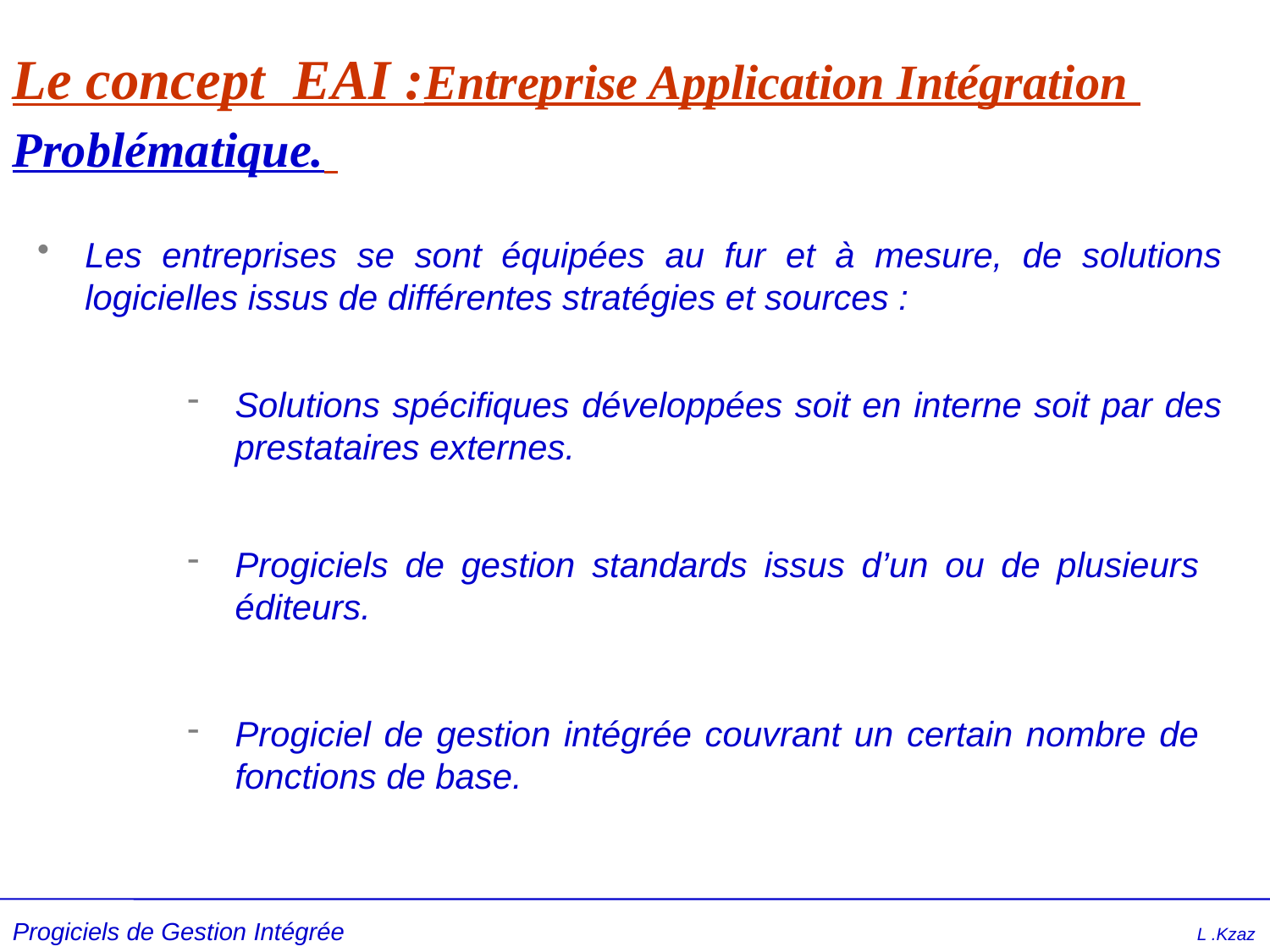

# Le concept  EAI :Entreprise Application Intégration Problématique.
Les entreprises se sont équipées au fur et à mesure, de solutions logicielles issus de différentes stratégies et sources :
Solutions spécifiques développées soit en interne soit par des prestataires externes.
Progiciels de gestion standards issus d’un ou de plusieurs éditeurs.
Progiciel de gestion intégrée couvrant un certain nombre de fonctions de base.

Progiciels de Gestion Intégrée                                                                                                                          L .Kzaz